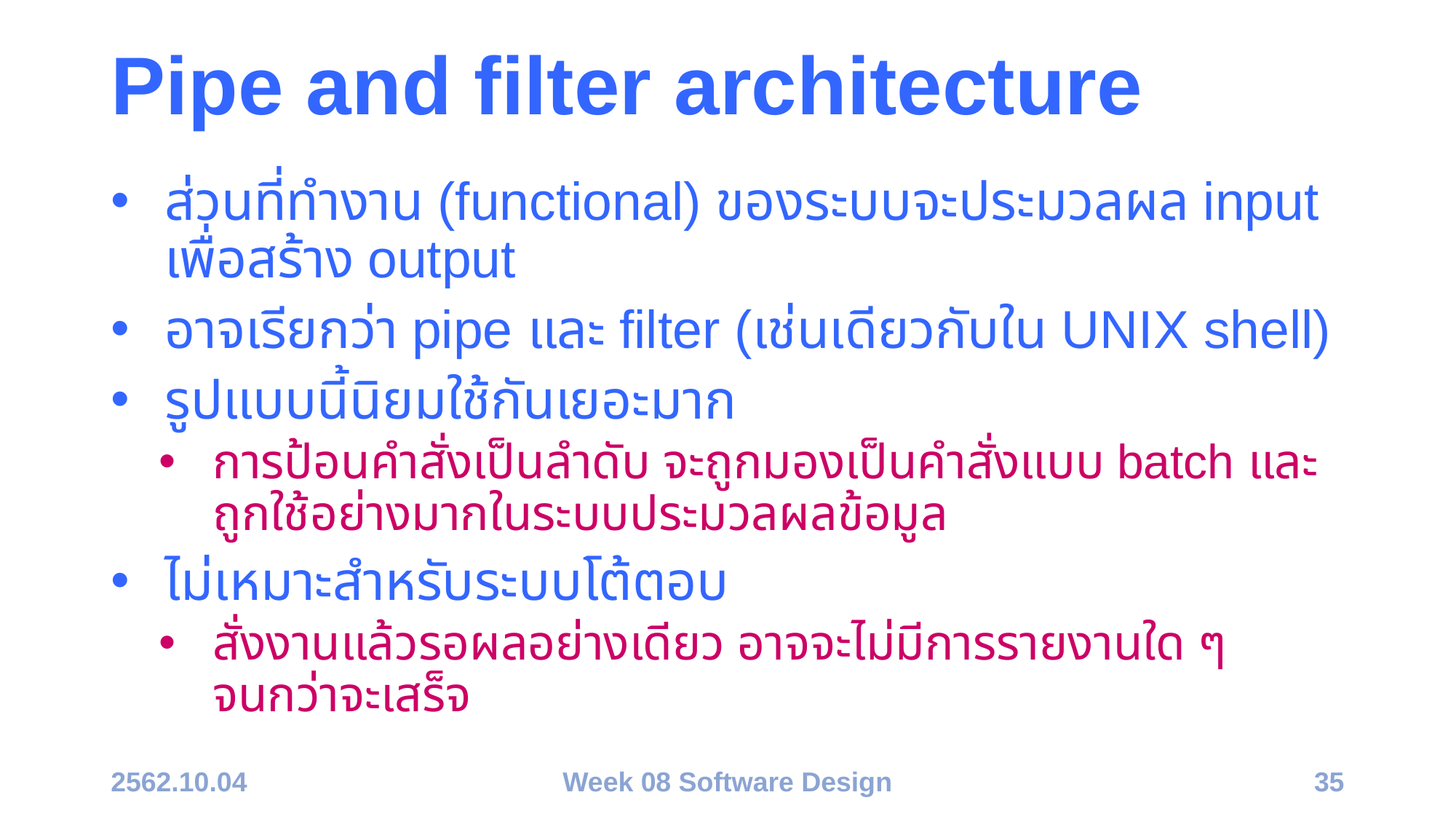

# Pipe and filter architecture
ส่วนที่ทำงาน (functional) ของระบบจะประมวลผล input เพื่อสร้าง output
อาจเรียกว่า pipe และ filter (เช่นเดียวกับใน UNIX shell)
รูปแบบนี้นิยมใช้กันเยอะมาก
การป้อนคำสั่งเป็นลำดับ จะถูกมองเป็นคำสั่งแบบ batch และถูกใช้อย่างมากในระบบประมวลผลข้อมูล
ไม่เหมาะสำหรับระบบโต้ตอบ
สั่งงานแล้วรอผลอย่างเดียว อาจจะไม่มีการรายงานใด ๆ จนกว่าจะเสร็จ
2562.10.04
Week 08 Software Design
35